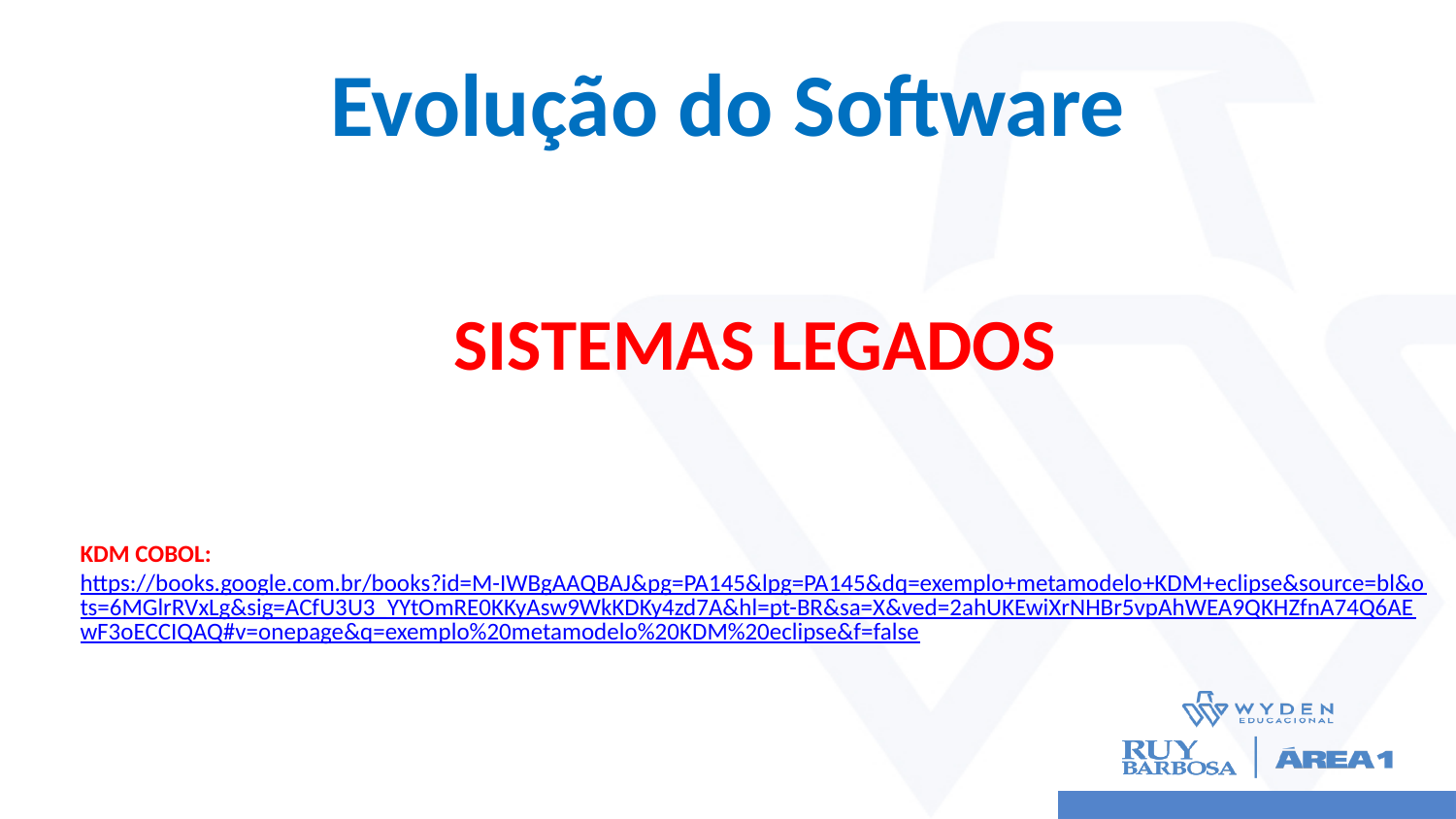

# Evolução do Software

SISTEMAS LEGADOS

KDM COBOL:  https://books.google.com.br/books?id=M-IWBgAAQBAJ&pg=PA145&lpg=PA145&dq=exemplo+metamodelo+KDM+eclipse&source=bl&ots=6MGlrRVxLg&sig=ACfU3U3_YYtOmRE0KKyAsw9WkKDKy4zd7A&hl=pt-BR&sa=X&ved=2ahUKEwiXrNHBr5vpAhWEA9QKHZfnA74Q6AEwF3oECCIQAQ#v=onepage&q=exemplo%20metamodelo%20KDM%20eclipse&f=false